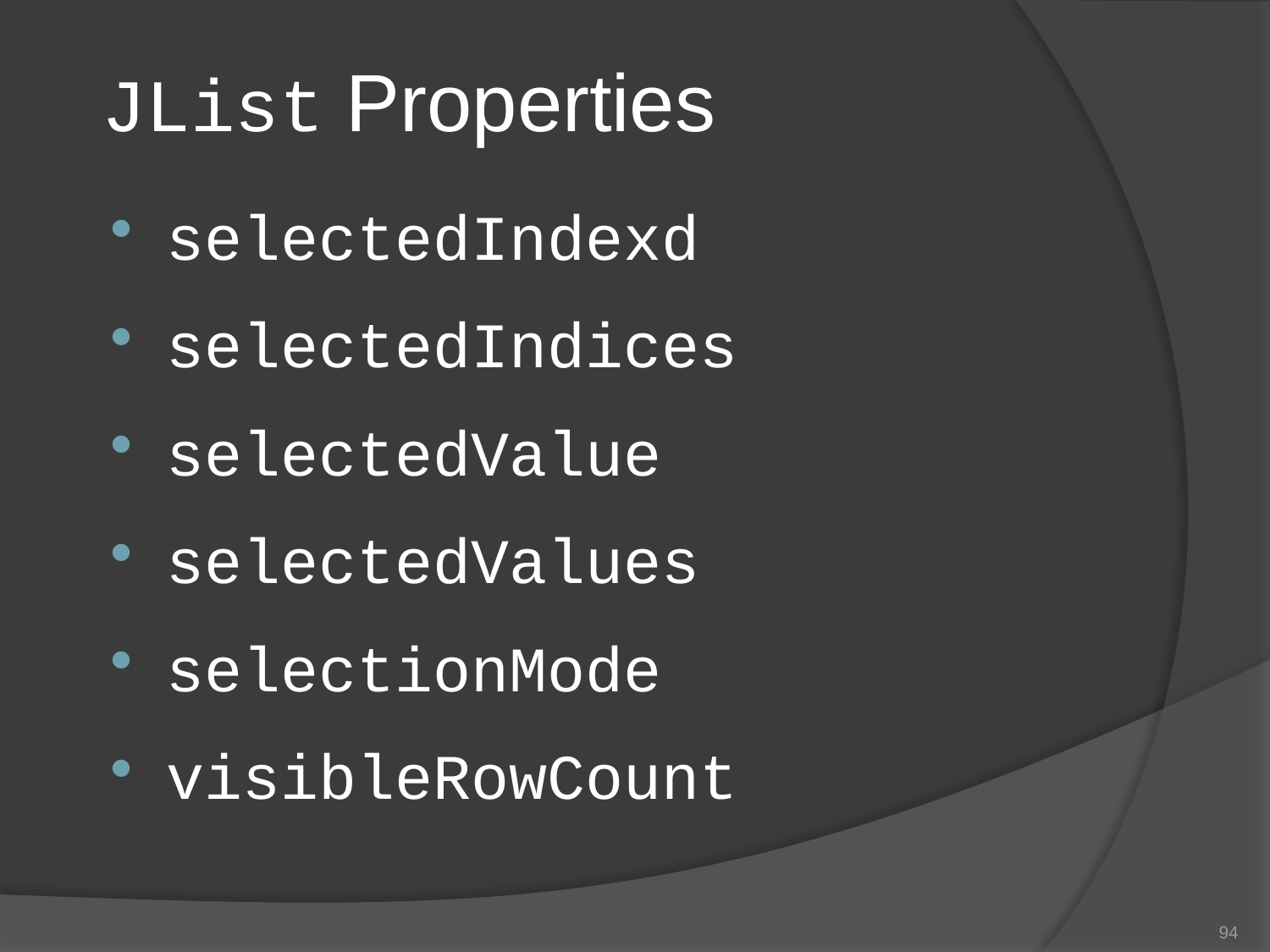

# JList Properties
selectedIndexd
selectedIndices
selectedValue
selectedValues
selectionMode
visibleRowCount
94